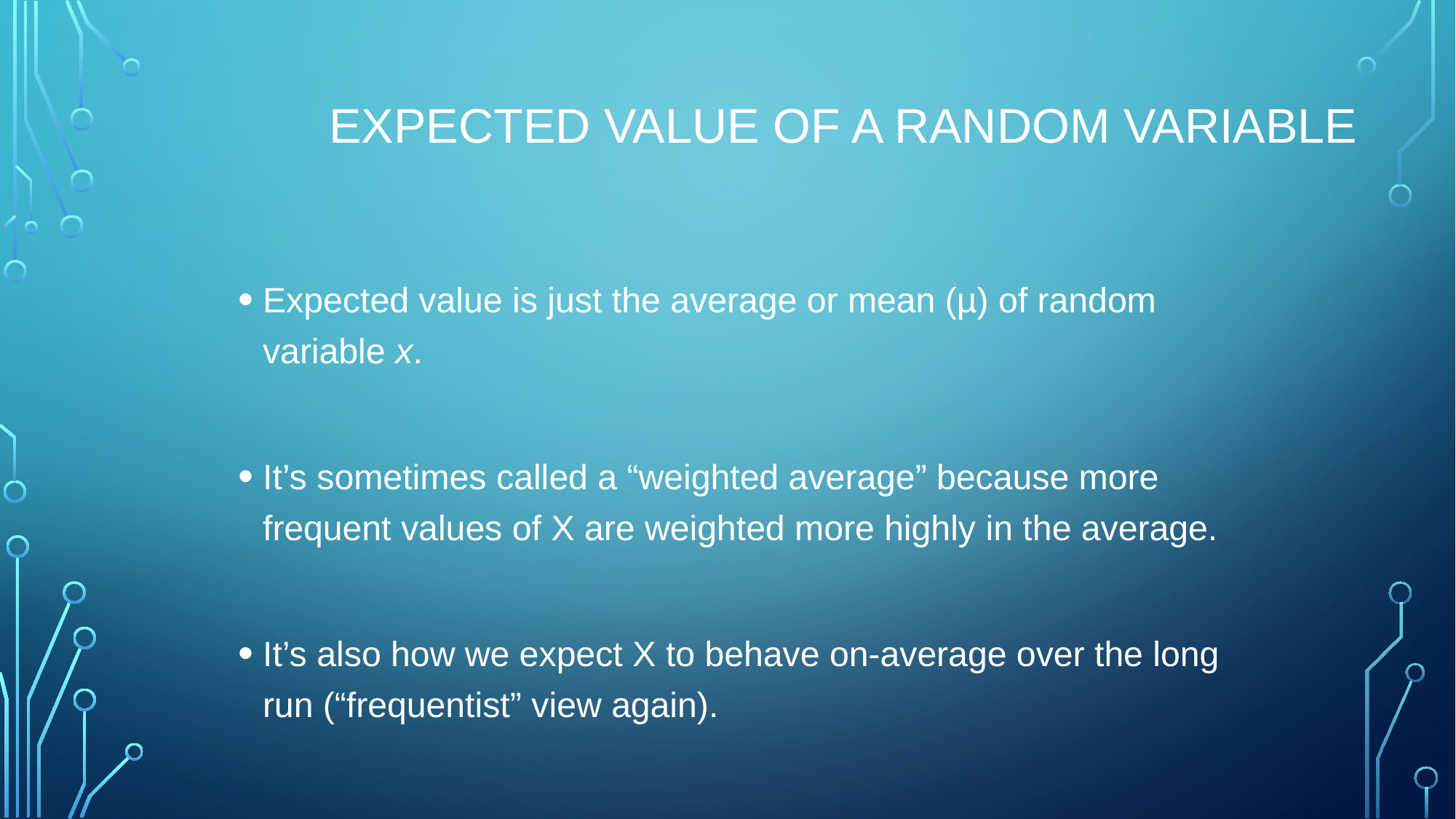

# Expected value of a random variable
Expected value is just the average or mean (µ) of random variable x.

It’s sometimes called a “weighted average” because more frequent values of X are weighted more highly in the average.

It’s also how we expect X to behave on-average over the long run (“frequentist” view again).